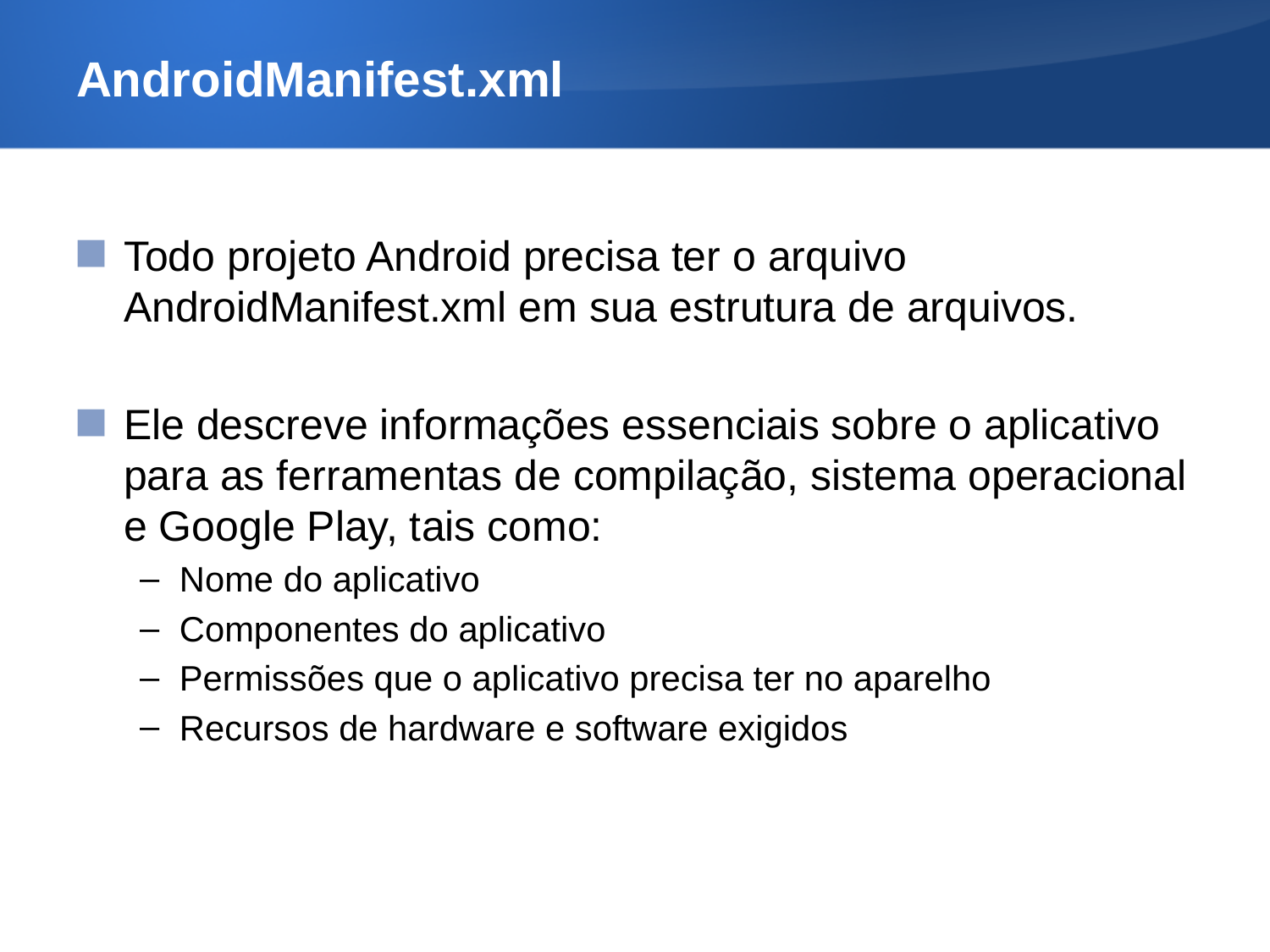

# AndroidManifest.xml
Todo projeto Android precisa ter o arquivo AndroidManifest.xml em sua estrutura de arquivos.

Ele descreve informações essenciais sobre o aplicativo para as ferramentas de compilação, sistema operacional e Google Play, tais como:
Nome do aplicativo
Componentes do aplicativo
Permissões que o aplicativo precisa ter no aparelho
Recursos de hardware e software exigidos